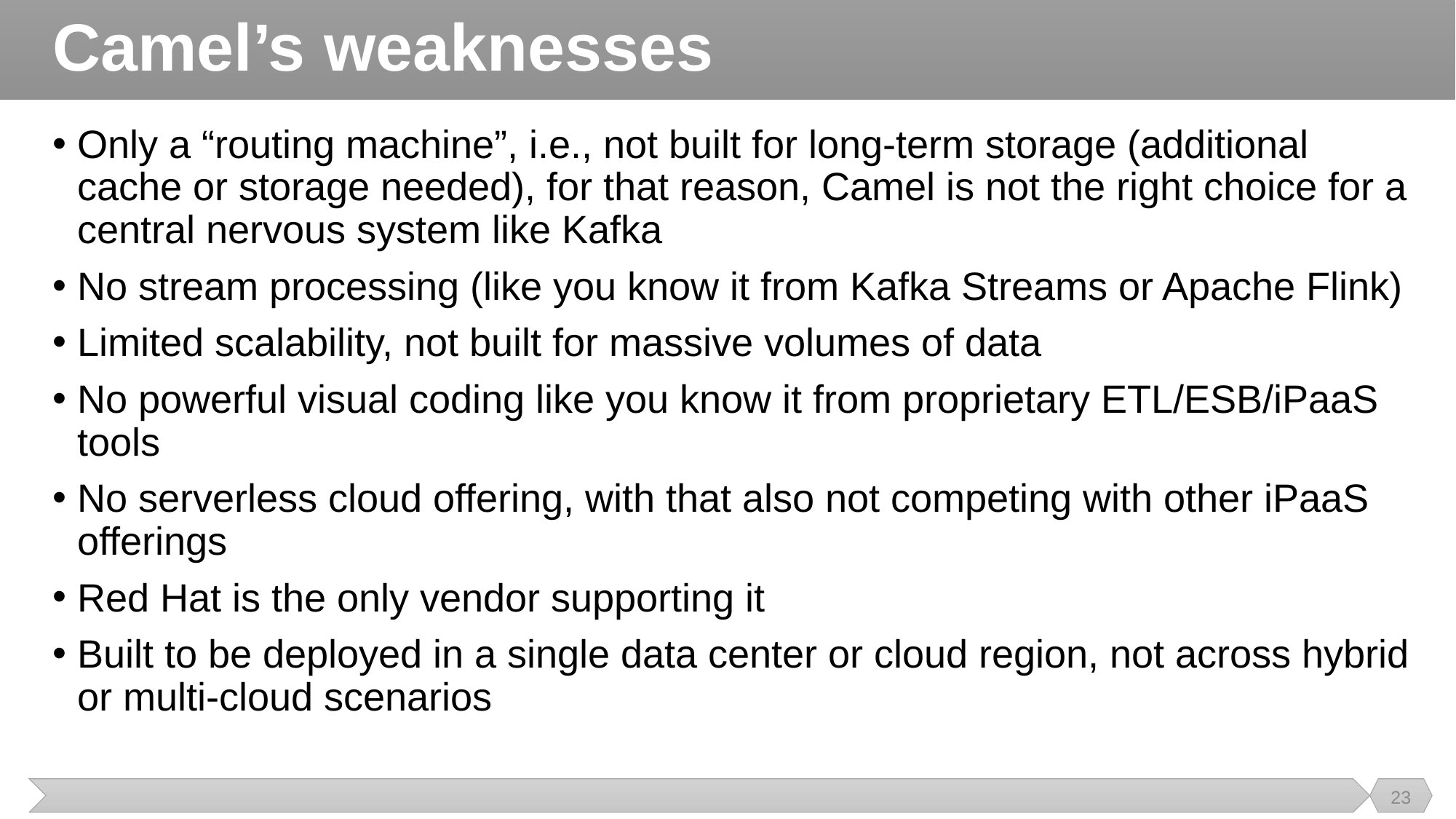

# Camel’s weaknesses
Only a “routing machine”, i.e., not built for long-term storage (additional cache or storage needed), for that reason, Camel is not the right choice for a central nervous system like Kafka
No stream processing (like you know it from Kafka Streams or Apache Flink)
Limited scalability, not built for massive volumes of data
No powerful visual coding like you know it from proprietary ETL/ESB/iPaaS tools
No serverless cloud offering, with that also not competing with other iPaaS offerings
Red Hat is the only vendor supporting it
Built to be deployed in a single data center or cloud region, not across hybrid or multi-cloud scenarios
23